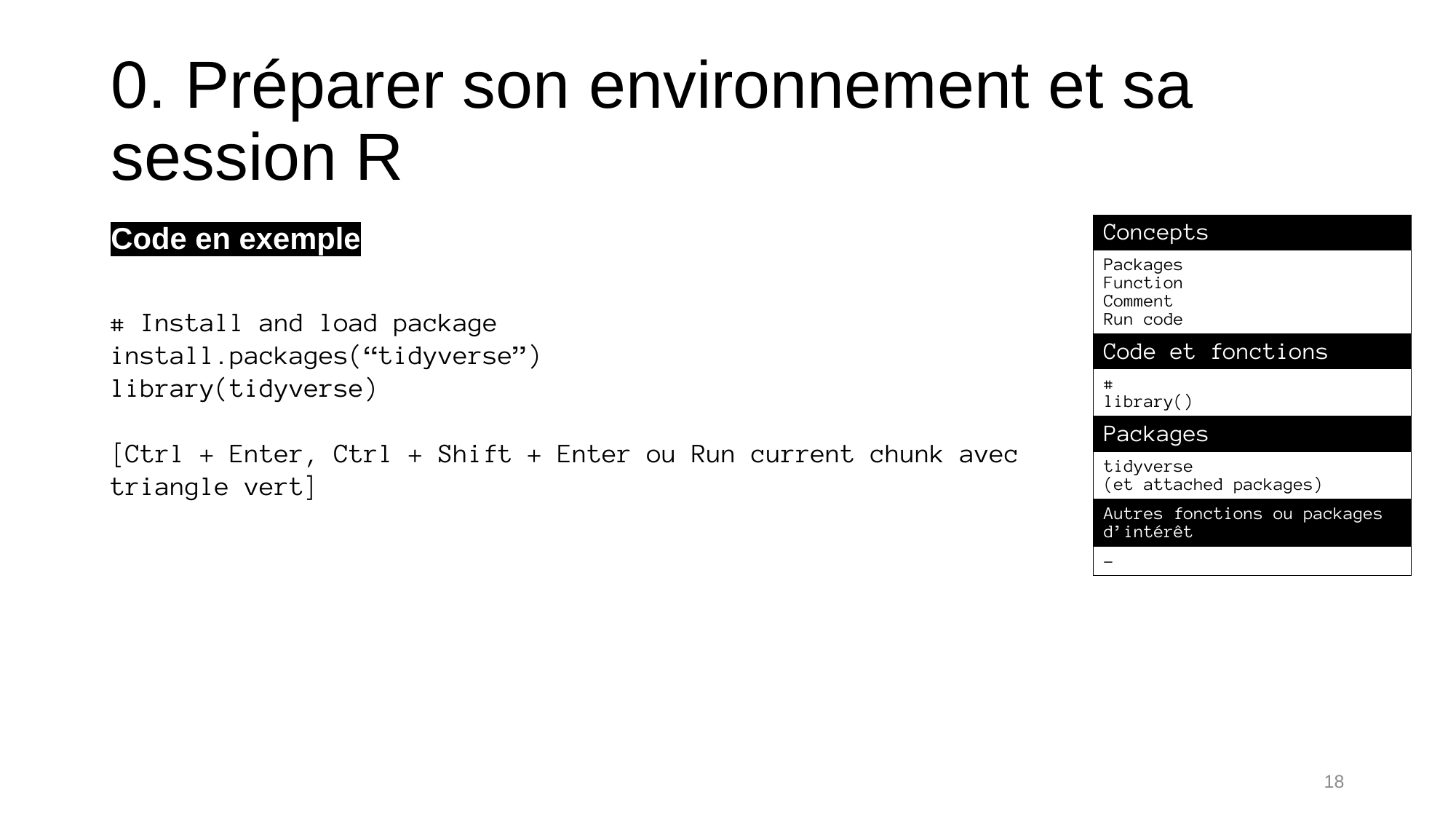

# 0. Préparer son environnement et sa session R
| Concepts |
| --- |
| Packages Function Comment Run code |
| Code et fonctions |
| # library() |
| Packages |
| tidyverse (et attached packages) |
| Autres fonctions ou packages d’intérêt |
| - |
Code en exemple

# Install and load package
install.packages(“tidyverse”)
library(tidyverse)

[Ctrl + Enter, Ctrl + Shift + Enter ou Run current chunk avec triangle vert]

18